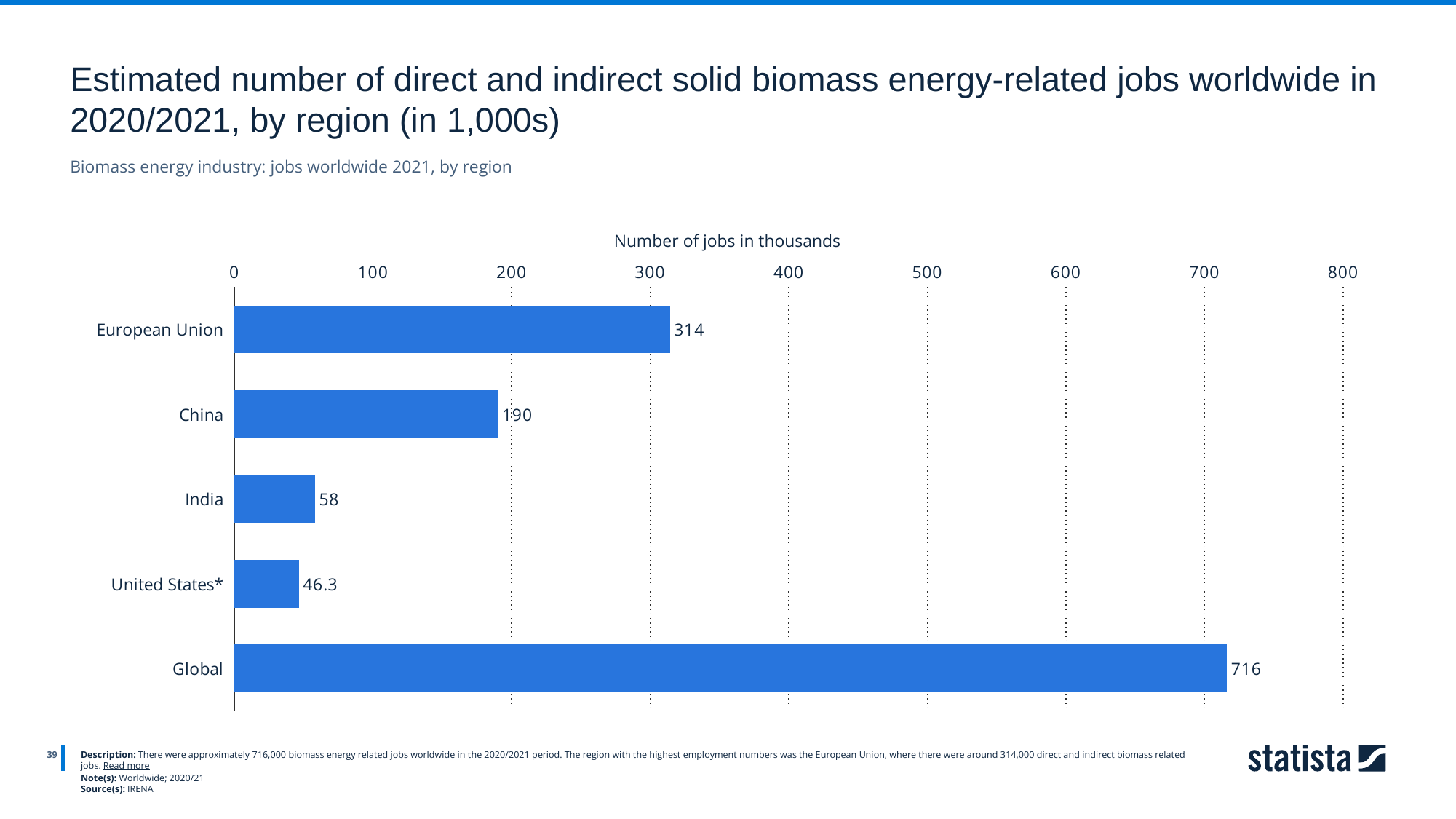

Estimated number of direct and indirect solid biomass energy-related jobs worldwide in 2020/2021, by region (in 1,000s)
Biomass energy industry: jobs worldwide 2021, by region
Number of jobs in thousands

### Chart

| Category | 2020/21 |
|---|---|
| European Union | 314.0 |
| China | 190.0 |
| India | 58.0 |
| United States* | 46.3 |
| Global | 716.0 |
39
Description: There were approximately 716,000 biomass energy related jobs worldwide in the 2020/2021 period. The region with the highest employment numbers was the European Union, where there were around 314,000 direct and indirect biomass related jobs. Read more
Note(s): Worldwide; 2020/21
Source(s): IRENA